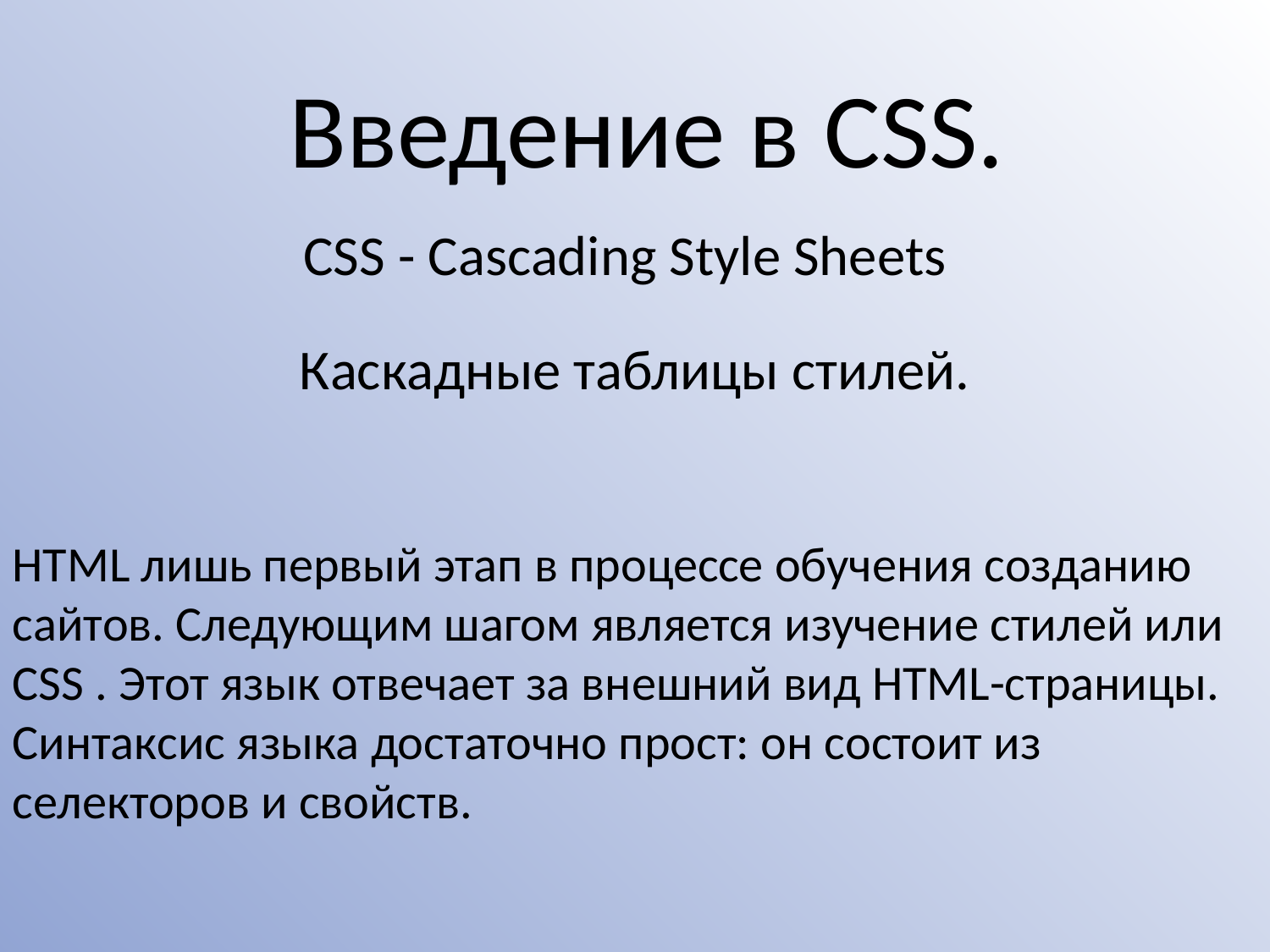

Введение в CSS.
CSS - Cascading Style Sheets
Каскадные таблицы стилей.
HTML лишь первый этап в процессе обучения созданию сайтов. Следующим шагом является изучение стилей или CSS . Этот язык отвечает за внешний вид HTML-страницы. Синтаксис языка достаточно прост: он состоит из селекторов и свойств.